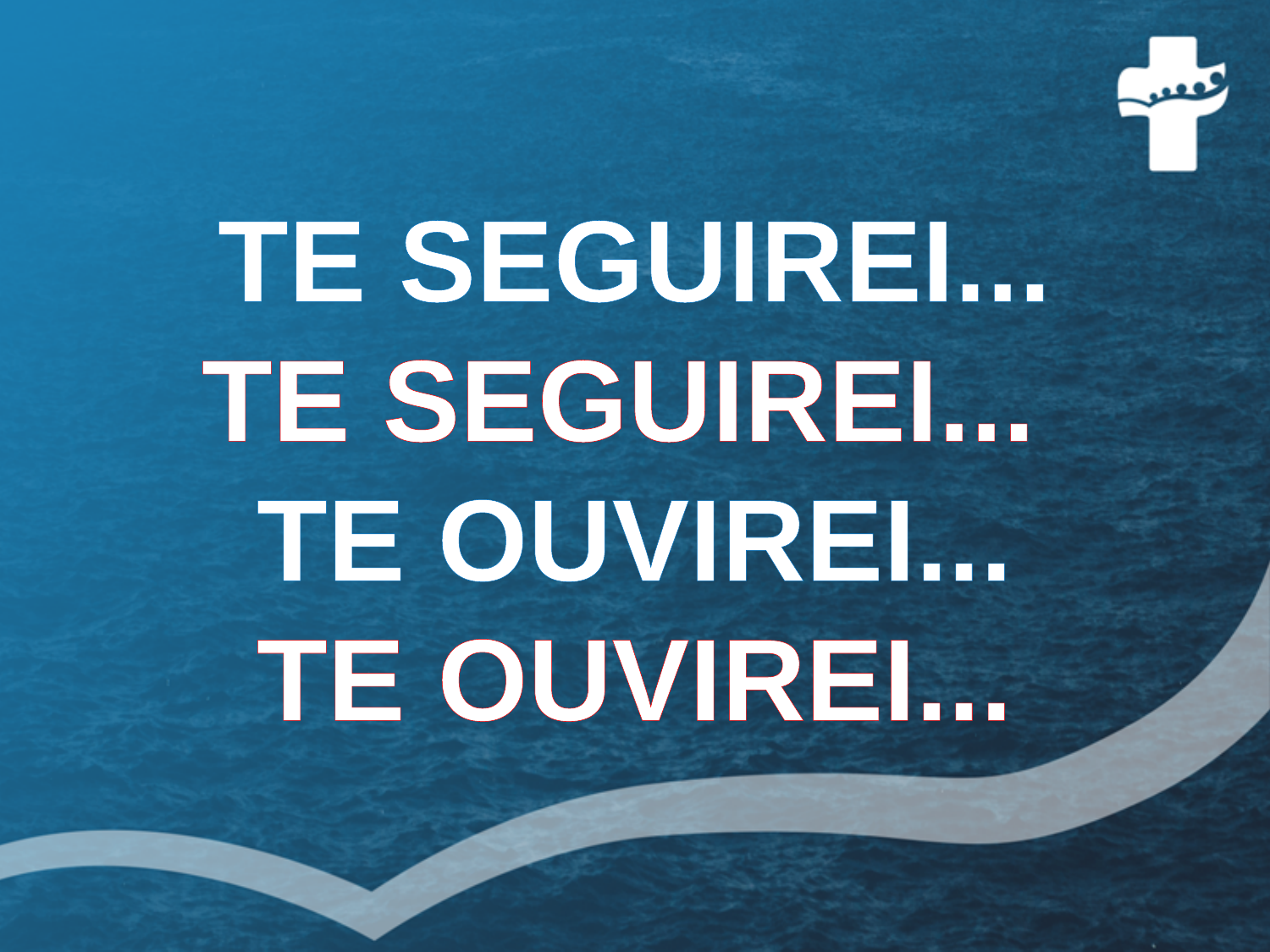

TE SEGUIREI...
TE SEGUIREI...
TE OUVIREI...
TE OUVIREI...